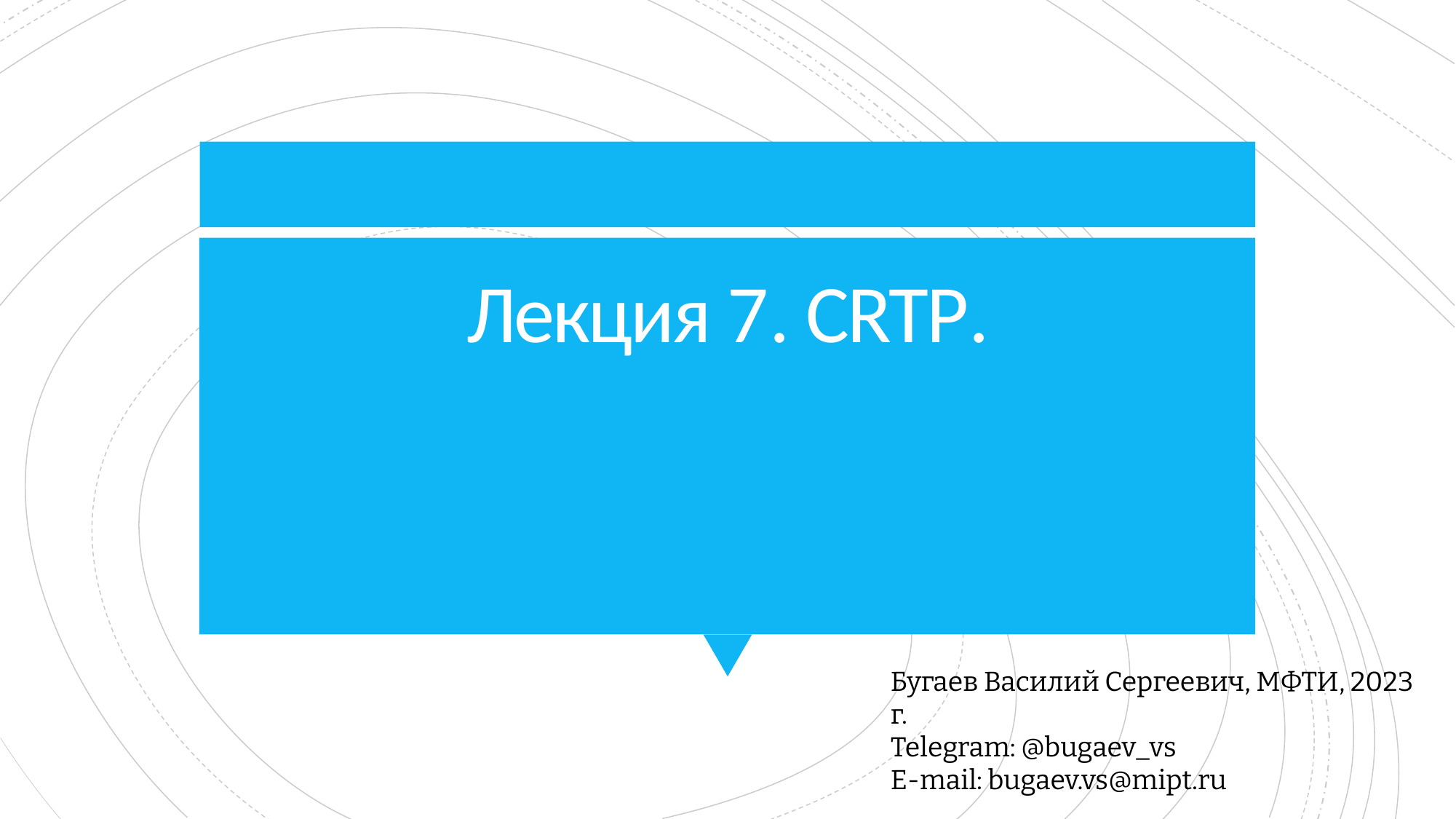

# Лекция 7. CRTP.

Бугаев Василий Сергеевич, МФТИ, 2023 г.
Telegram: @bugaev_vs
E-mail: bugaev.vs@mipt.ru